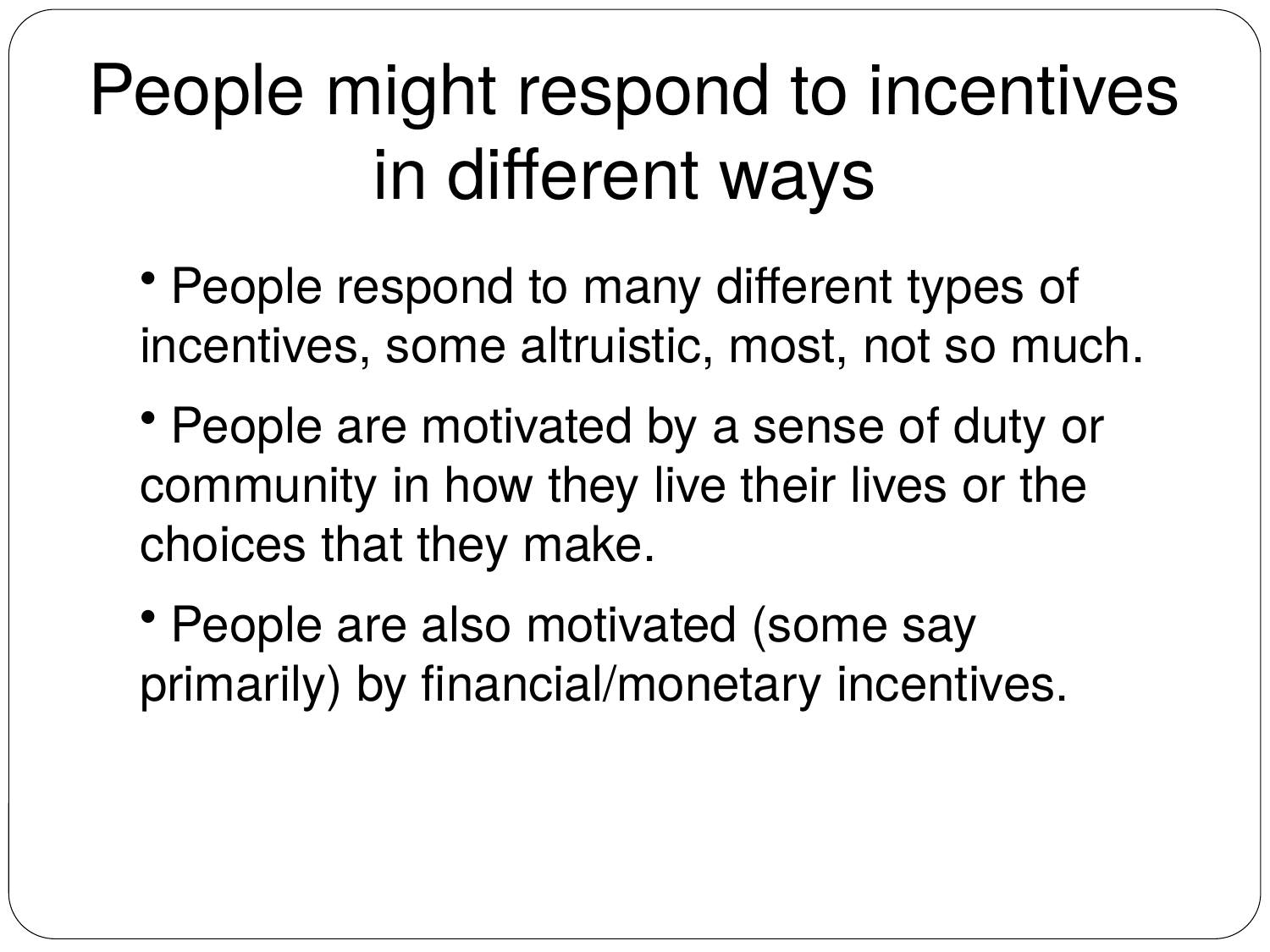

# People might respond to incentives in different ways
 People respond to many different types of incentives, some altruistic, most, not so much.
 People are motivated by a sense of duty or community in how they live their lives or the choices that they make.
 People are also motivated (some say primarily) by financial/monetary incentives.